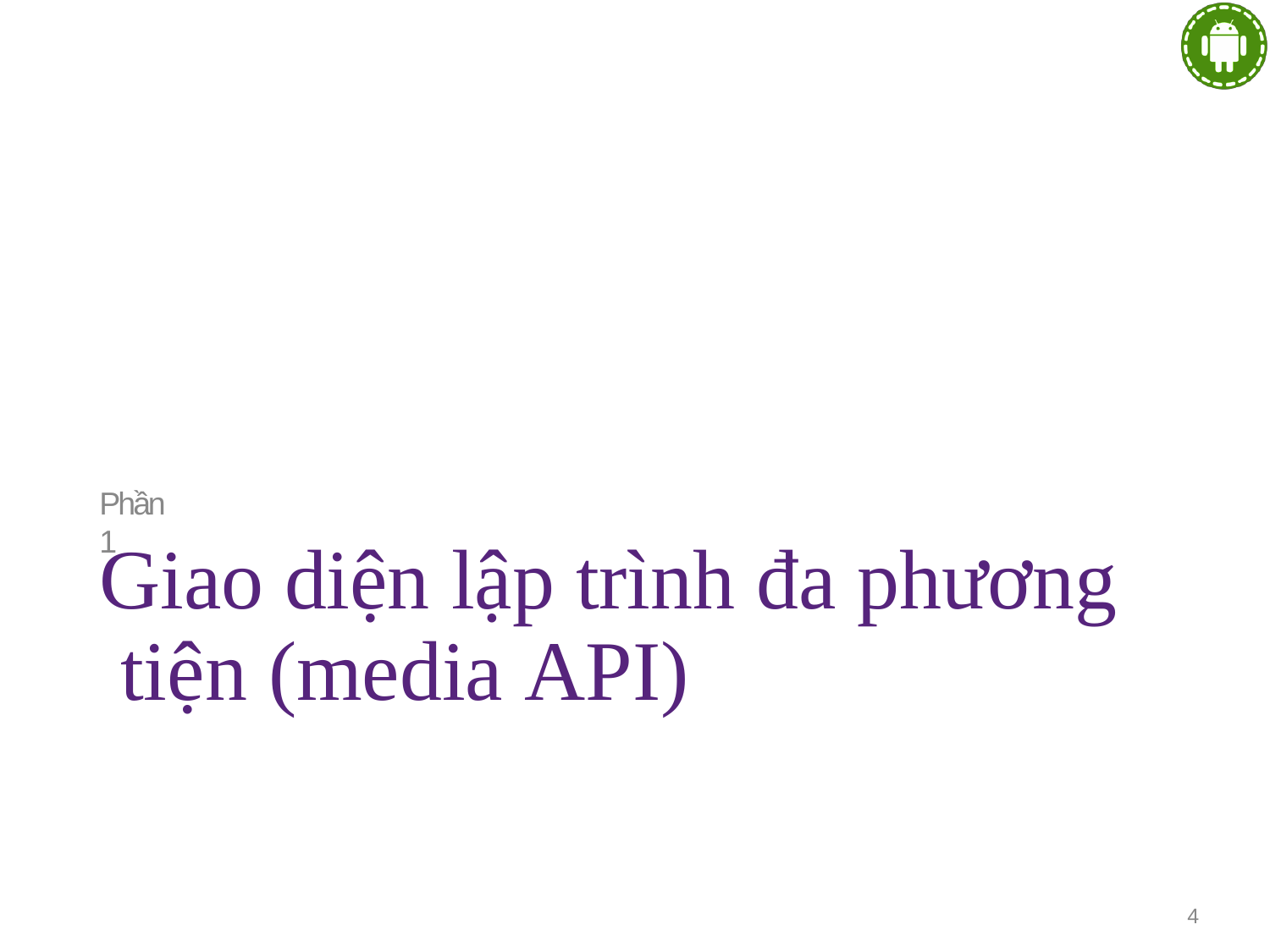

Phần 1
# Giao diện lập trình đa phương  tiện (media API)
4